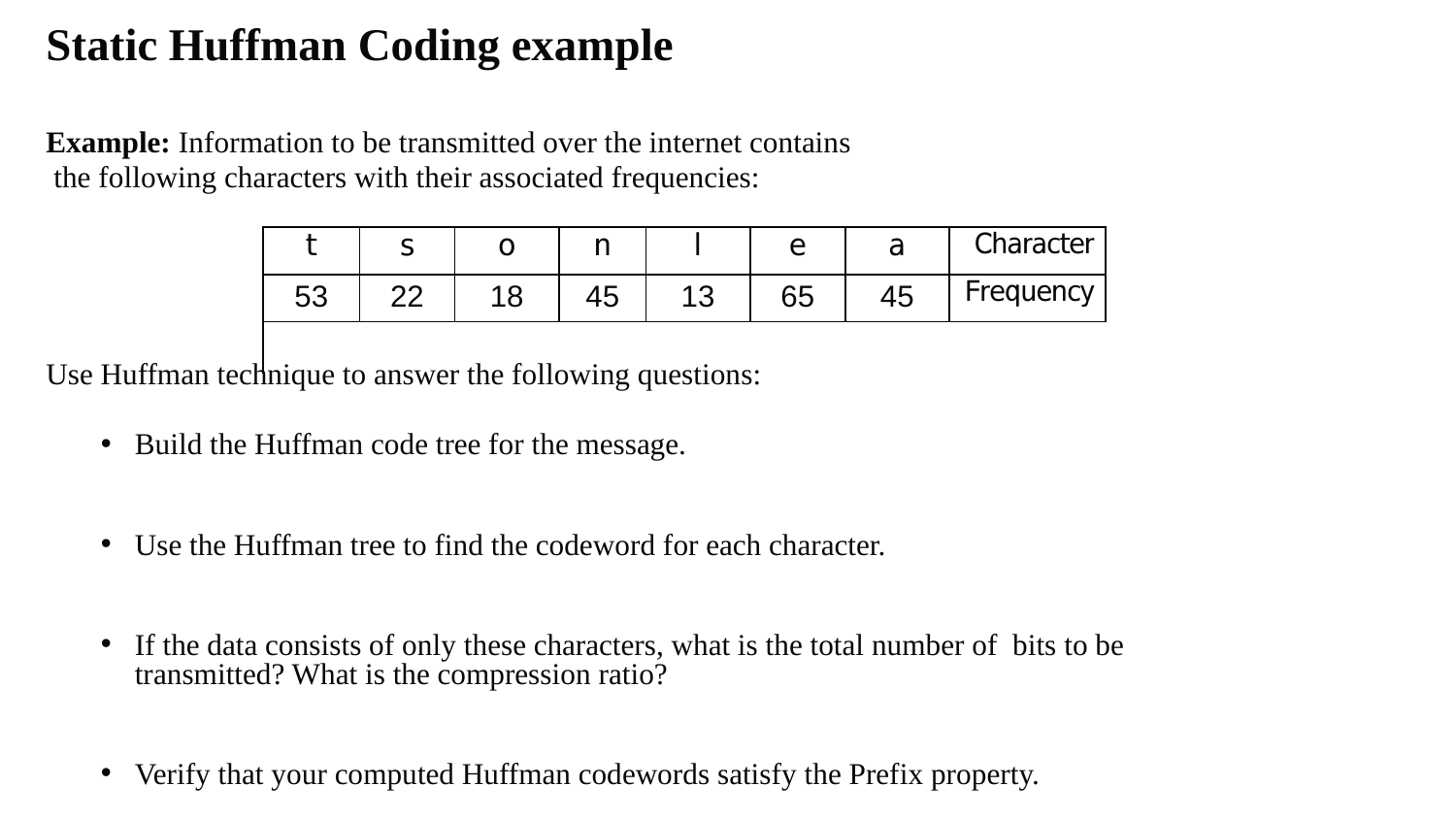

# Static Huffman Coding example
Example: Information to be transmitted over the internet contains
 the following characters with their associated frequencies:

Use Huffman technique to answer the following questions:

Build the Huffman code tree for the message.

Use the Huffman tree to find the codeword for each character.

If the data consists of only these characters, what is the total number of  bits to be transmitted? What is the compression ratio?

Verify that your computed Huffman codewords satisfy the Prefix property.

|  | t | s | o | n | l | e | a | Character |
| --- | --- | --- | --- | --- | --- | --- | --- | --- |
|  | 53 | 22 | 18 | 45 | 13 | 65 | 45 | Frequency |
|  |  |  |  |  |  |  |  |  |